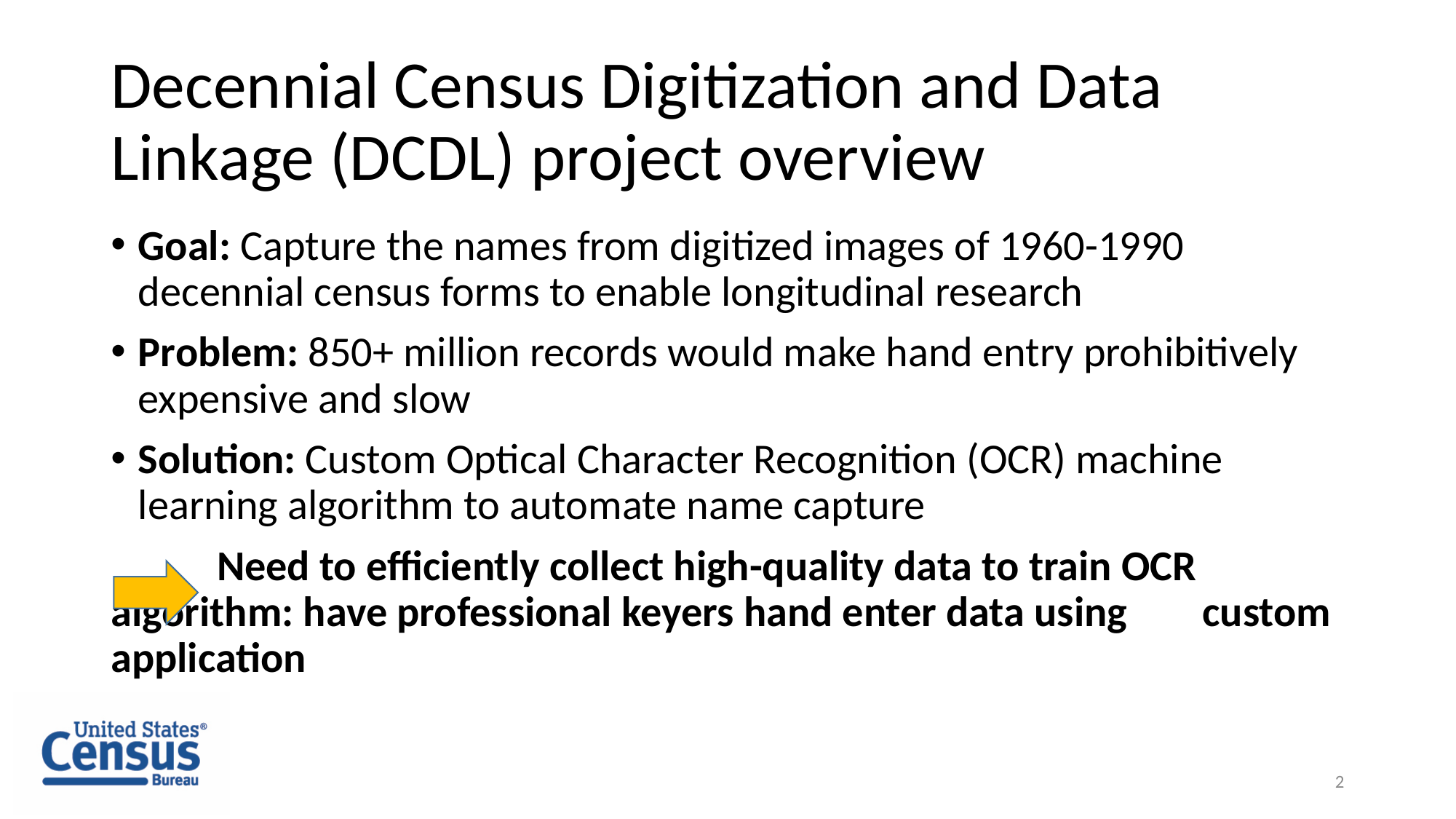

# Decennial Census Digitization and Data Linkage (DCDL) project overview
Goal: Capture the names from digitized images of 1960-1990 decennial census forms to enable longitudinal research
Problem: 850+ million records would make hand entry prohibitively expensive and slow
Solution: Custom Optical Character Recognition (OCR) machine learning algorithm to automate name capture
           Need to efficiently collect high-quality data to train OCR    	algorithm: have professional keyers hand enter data using 	custom application

2